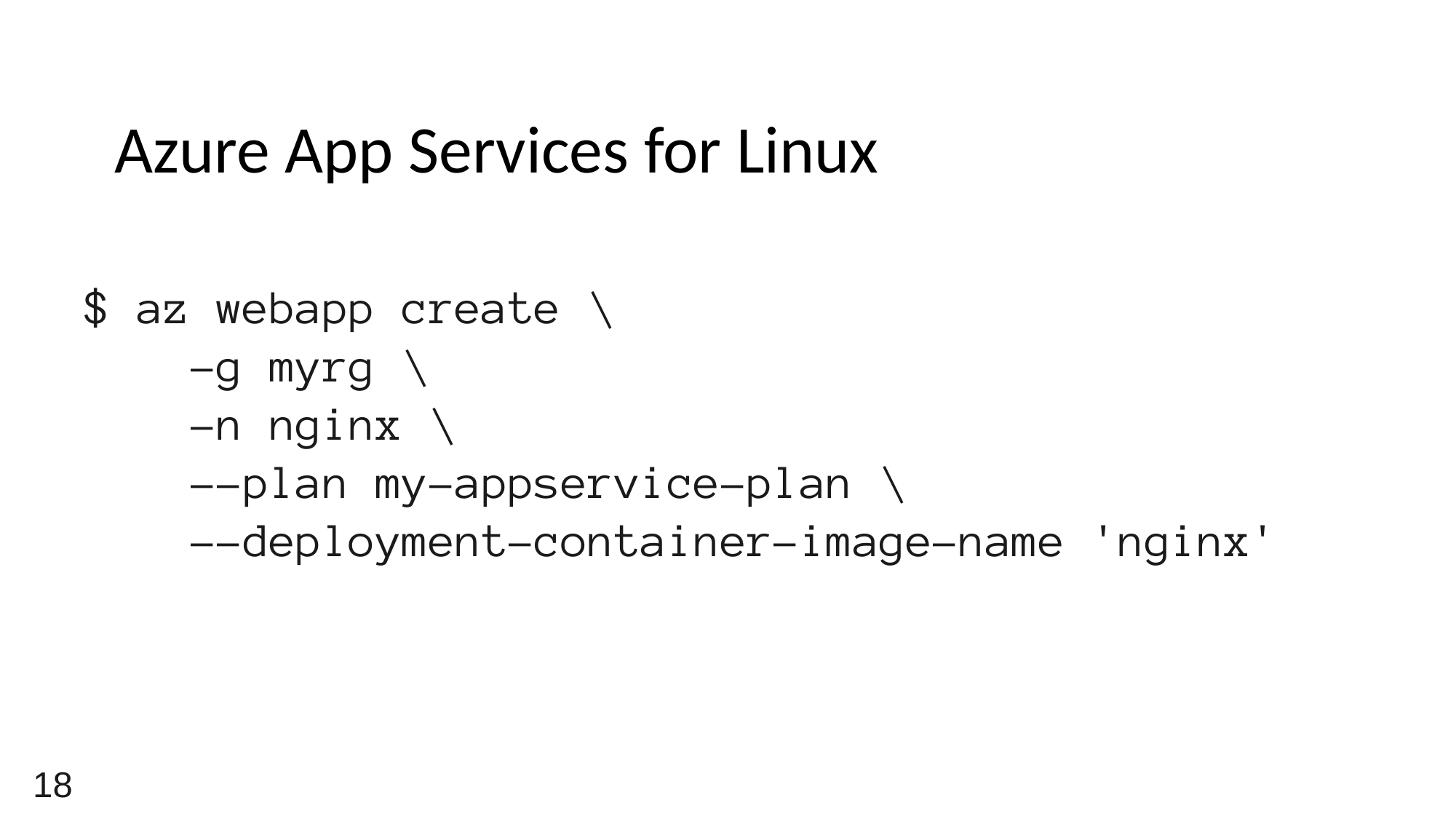

# Azure App Services for Linux
$ az webapp create \
    -g myrg \
    -n nginx \
    --plan my-appservice-plan \
    --deployment-container-image-name 'nginx'
18